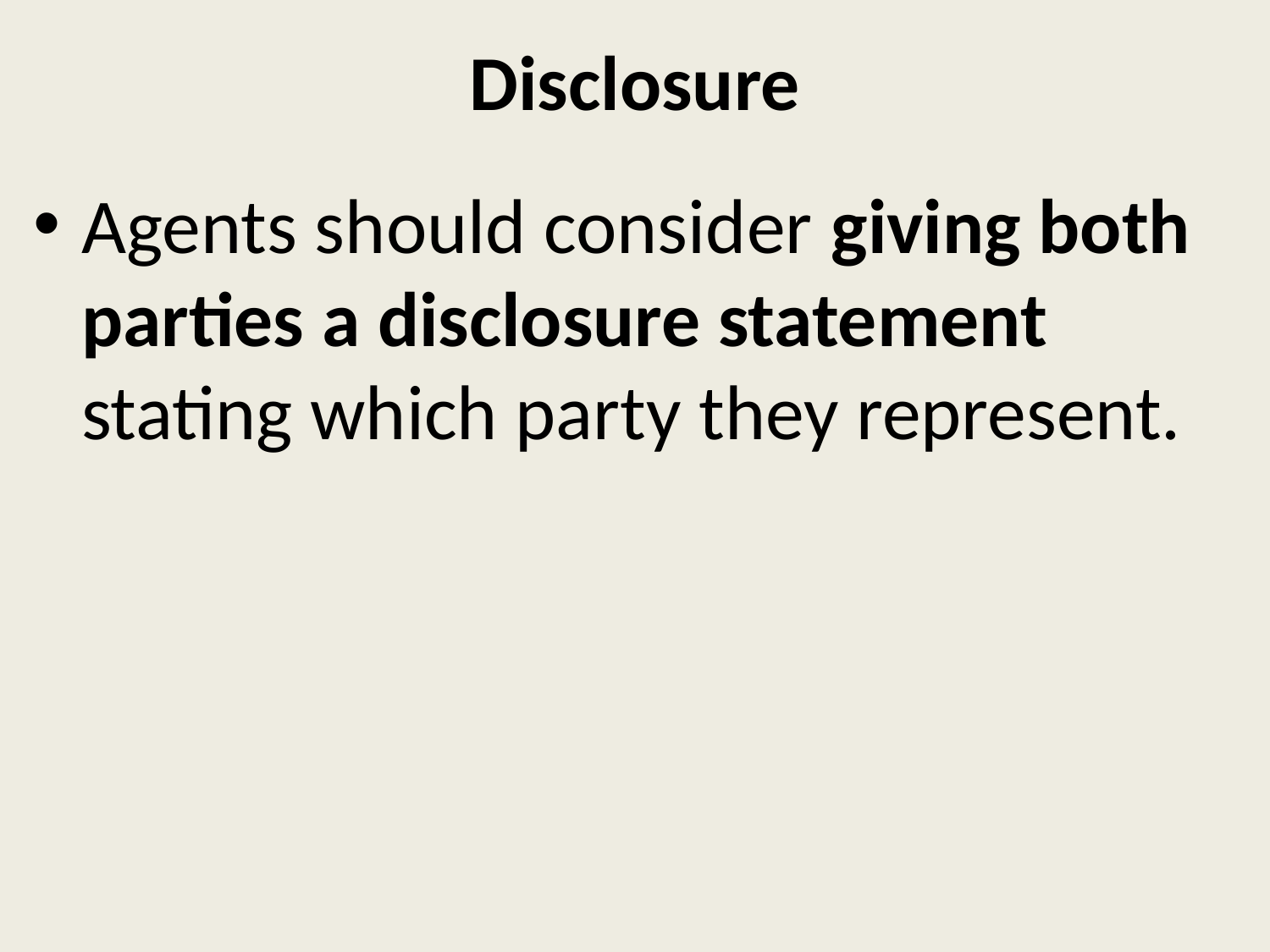

# Disclosure
Agents should consider giving both parties a disclosure statement stating which party they represent.